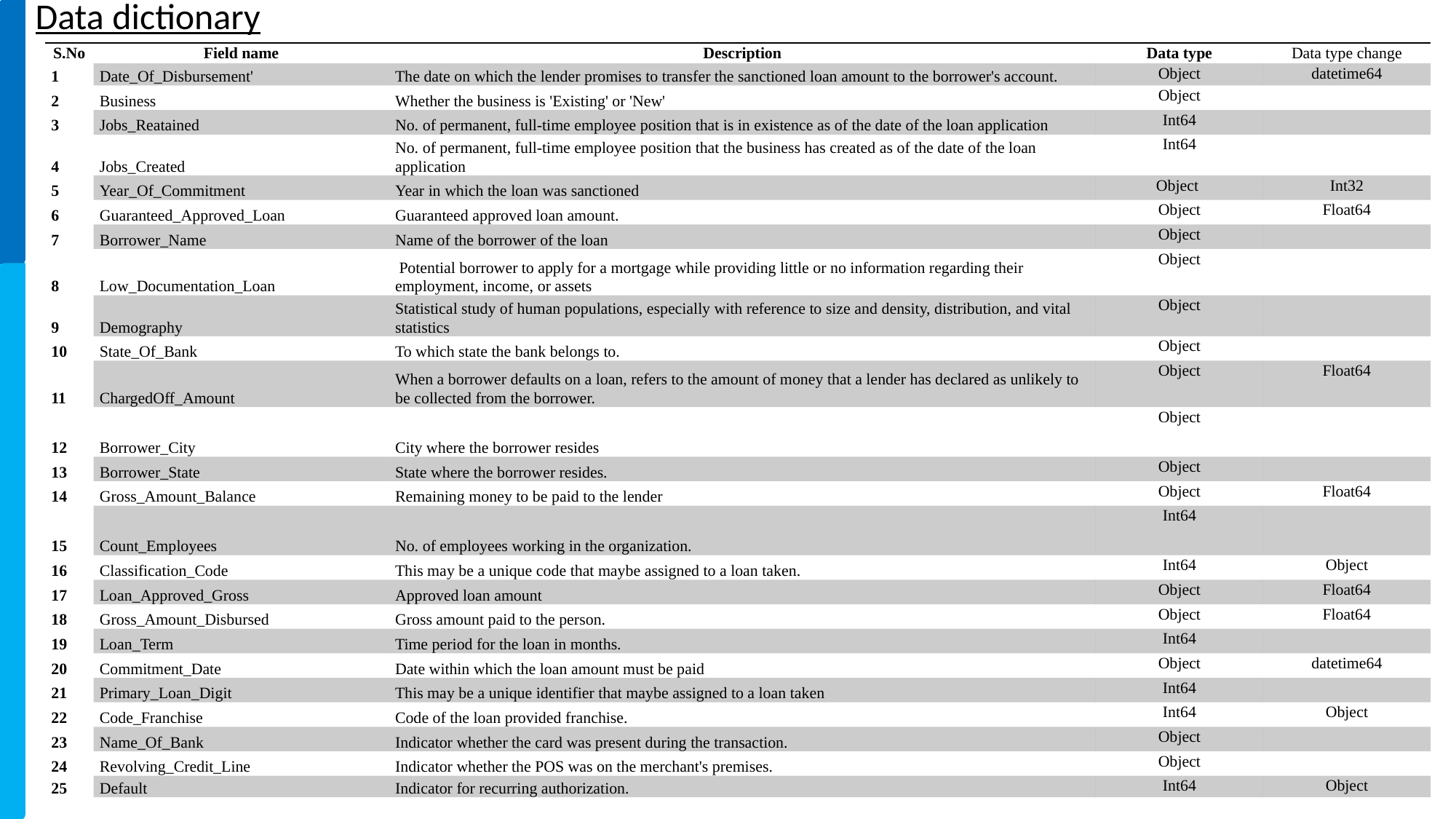

Data dictionary
| S.No | Field name | Description | Data type | Data type change |
| --- | --- | --- | --- | --- |
| 1 | Date\_Of\_Disbursement' | The date on which the lender promises to transfer the sanctioned loan amount to the borrower's account. | Object | datetime64 |
| 2 | Business | Whether the business is 'Existing' or 'New' | Object |  |
| 3 | Jobs\_Reatained | No. of permanent, full-time employee position that is in existence as of the date of the loan application | Int64 |  |
| 4 | Jobs\_Created | No. of permanent, full-time employee position that the business has created as of the date of the loan application | Int64 |  |
| 5 | Year\_Of\_Commitment | Year in which the loan was sanctioned | Object | Int32 |
| 6 | Guaranteed\_Approved\_Loan | Guaranteed approved loan amount. | Object | Float64 |
| 7 | Borrower\_Name | Name of the borrower of the loan | Object |  |
| 8 | Low\_Documentation\_Loan | Potential borrower to apply for a mortgage while providing little or no information regarding their employment, income, or assets | Object |  |
| 9 | Demography | Statistical study of human populations, especially with reference to size and density, distribution, and vital statistics | Object |  |
| 10 | State\_Of\_Bank | To which state the bank belongs to. | Object |  |
| 11 | ChargedOff\_Amount | When a borrower defaults on a loan, refers to the amount of money that a lender has declared as unlikely to be collected from the borrower. | Object | Float64 |
| 12 | Borrower\_City | City where the borrower resides | Object |  |
| 13 | Borrower\_State | State where the borrower resides. | Object |  |
| 14 | Gross\_Amount\_Balance | Remaining money to be paid to the lender | Object | Float64 |
| 15 | Count\_Employees | No. of employees working in the organization. | Int64 |  |
| 16 | Classification\_Code | This may be a unique code that maybe assigned to a loan taken. | Int64 | Object |
| 17 | Loan\_Approved\_Gross | Approved loan amount | Object | Float64 |
| 18 | Gross\_Amount\_Disbursed | Gross amount paid to the person. | Object | Float64 |
| 19 | Loan\_Term | Time period for the loan in months. | Int64 |  |
| 20 | Commitment\_Date | Date within which the loan amount must be paid | Object | datetime64 |
| 21 | Primary\_Loan\_Digit | This may be a unique identifier that maybe assigned to a loan taken | Int64 |  |
| 22 | Code\_Franchise | Code of the loan provided franchise. | Int64 | Object |
| 23 | Name\_Of\_Bank | Indicator whether the card was present during the transaction. | Object |  |
| 24 | Revolving\_Credit\_Line | Indicator whether the POS was on the merchant's premises. | Object |  |
| 25 | Default | Indicator for recurring authorization. | Int64 | Object |
|  |  |  |  |  |